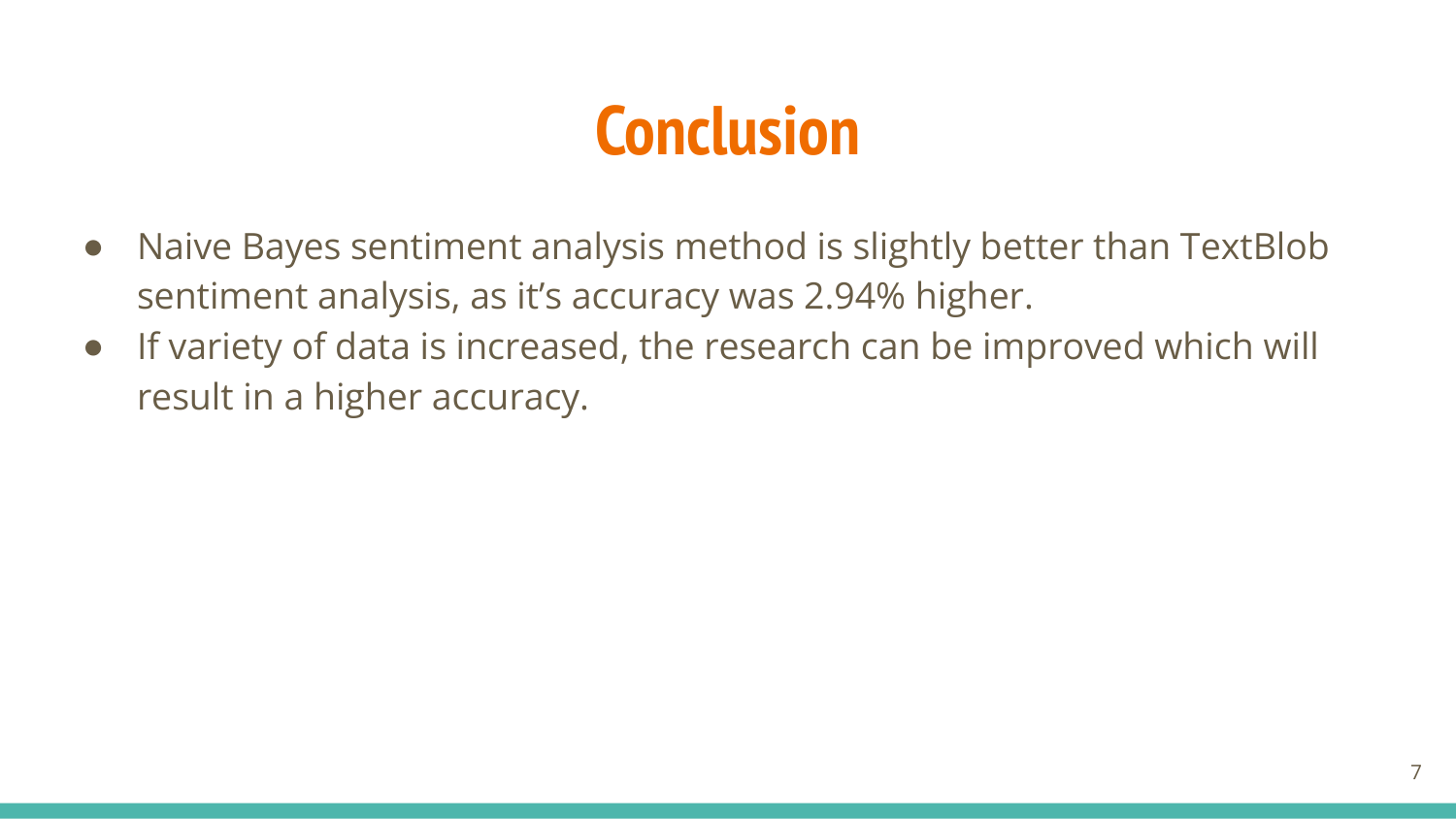

# Conclusion
Naive Bayes sentiment analysis method is slightly better than TextBlob sentiment analysis, as it’s accuracy was 2.94% higher.
If variety of data is increased, the research can be improved which will result in a higher accuracy.
7